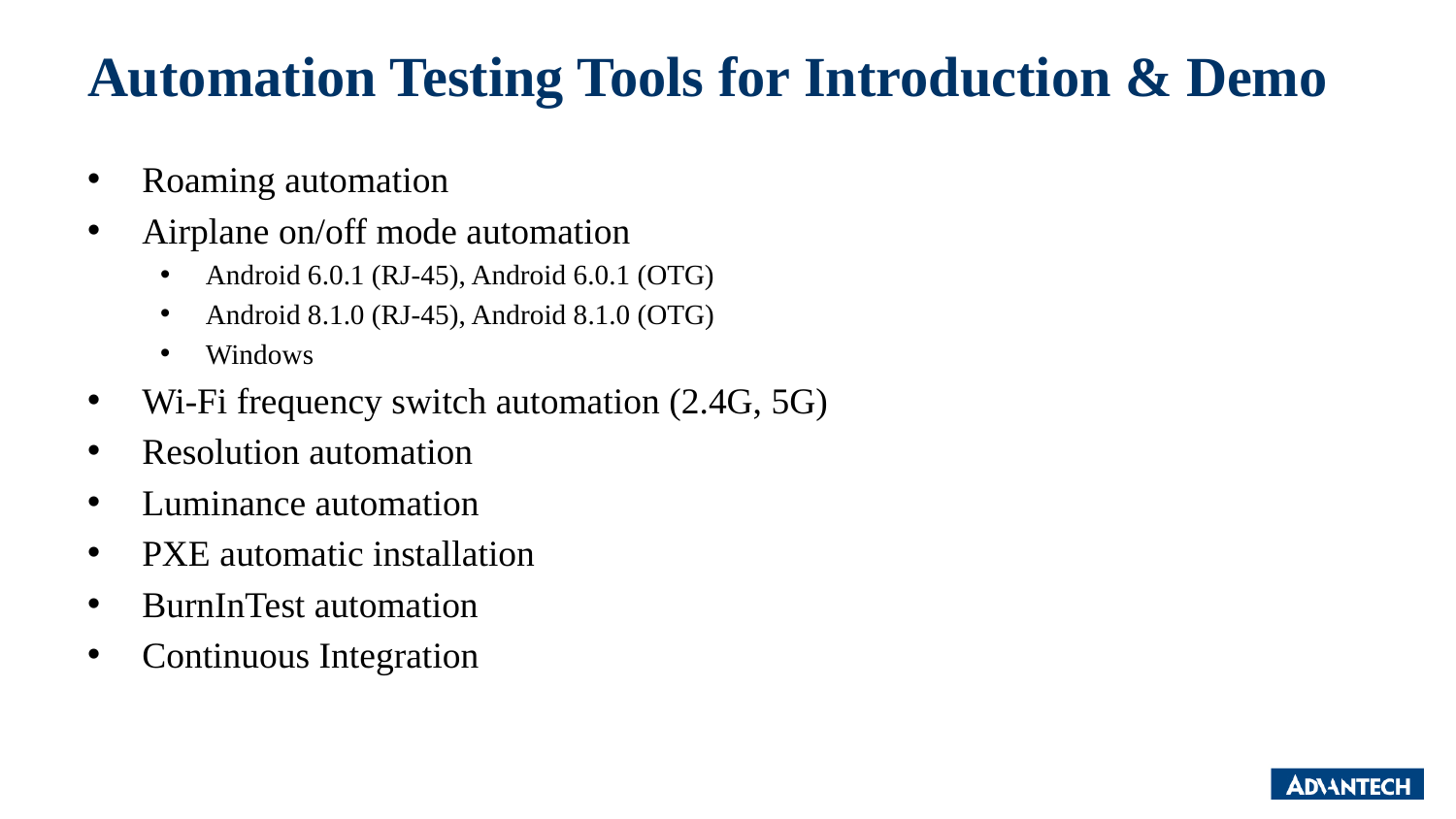

# Automation Testing Tools for Introduction & Demo
Roaming automation
Airplane on/off mode automation
Android 6.0.1 (RJ-45), Android 6.0.1 (OTG)
Android 8.1.0 (RJ-45), Android 8.1.0 (OTG)
Windows
Wi-Fi frequency switch automation (2.4G, 5G)
Resolution automation
Luminance automation
PXE automatic installation
BurnInTest automation
Continuous Integration